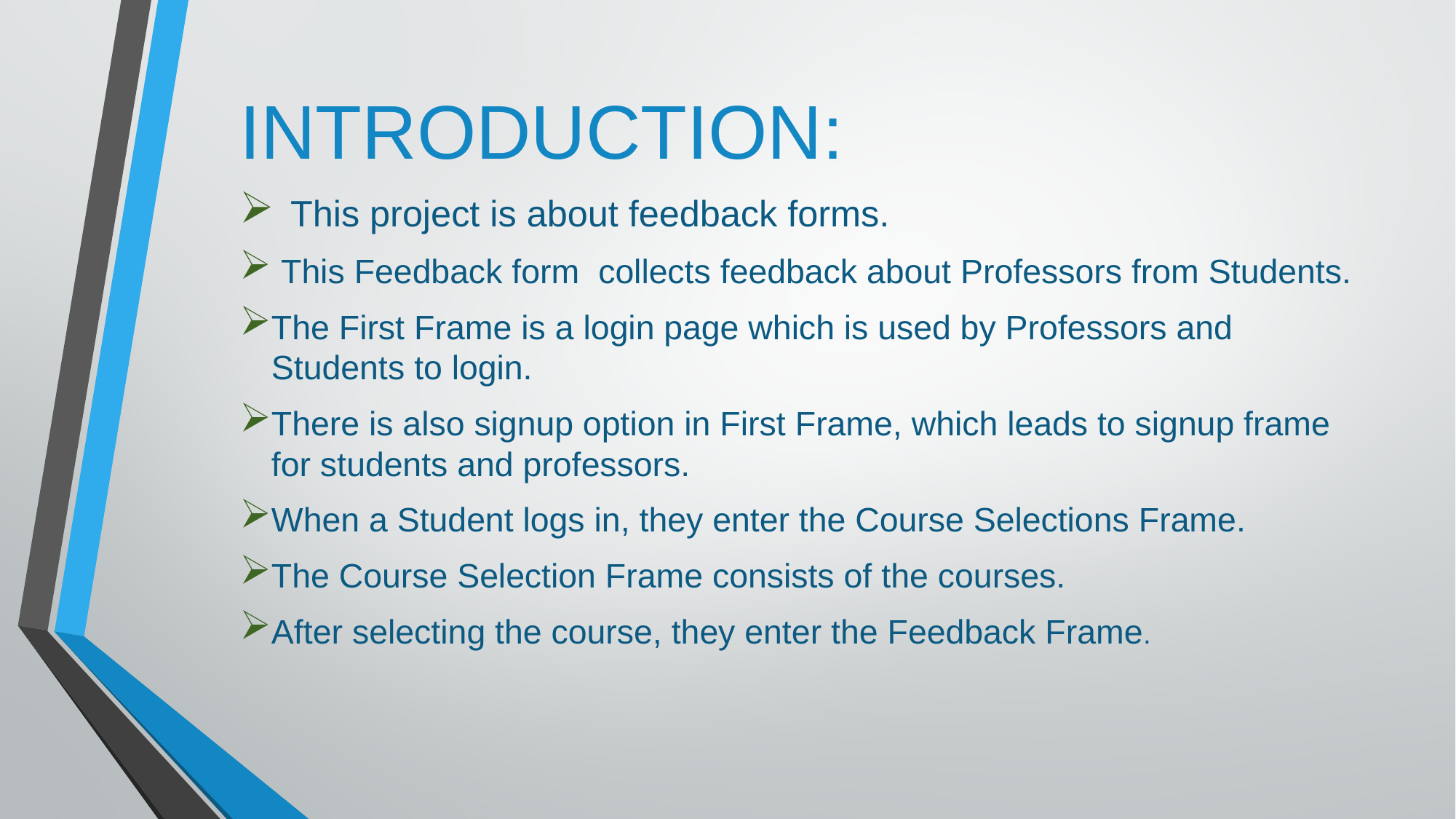

INTRODUCTION:
This project is about feedback forms.
 This Feedback form  collects feedback about Professors from Students.
The First Frame is a login page which is used by Professors and Students to login.
There is also signup option in First Frame, which leads to signup frame for students and professors.
When a Student logs in, they enter the Course Selections Frame.
The Course Selection Frame consists of the courses.
After selecting the course, they enter the Feedback Frame.